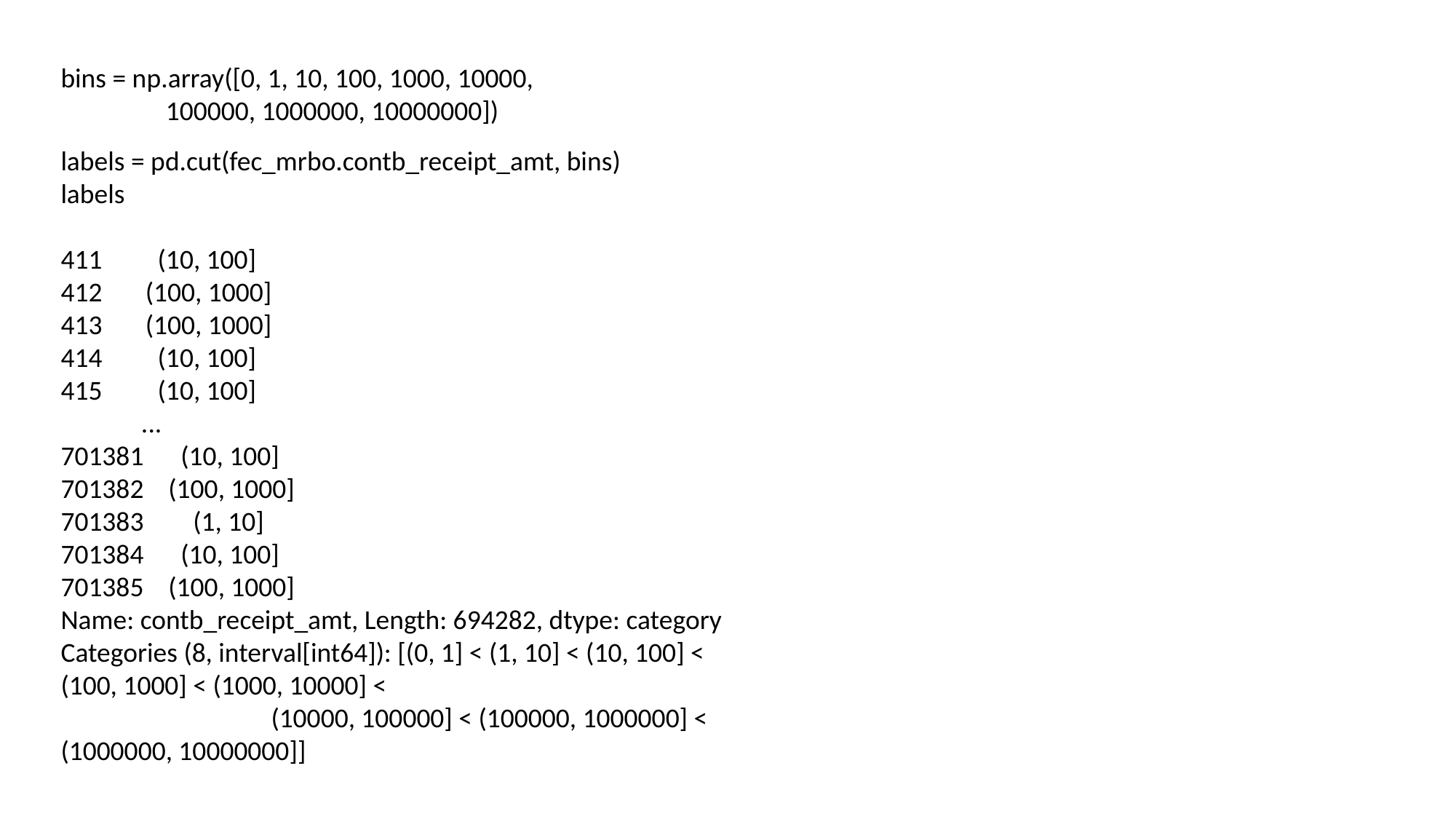

bins = np.array([0, 1, 10, 100, 1000, 10000,
                 100000, 1000000, 10000000])
labels = pd.cut(fec_mrbo.contb_receipt_amt, bins)
labels
411         (10, 100]
412       (100, 1000]
413       (100, 1000]
414         (10, 100]
415         (10, 100]
             ...
701381      (10, 100]
701382    (100, 1000]
701383        (1, 10]
701384      (10, 100]
701385    (100, 1000]
Name: contb_receipt_amt, Length: 694282, dtype: category
Categories (8, interval[int64]): [(0, 1] < (1, 10] < (10, 100] < (100, 1000] < (1000, 10000] <
                                  (10000, 100000] < (100000, 1000000] < (1000000, 10000000]]